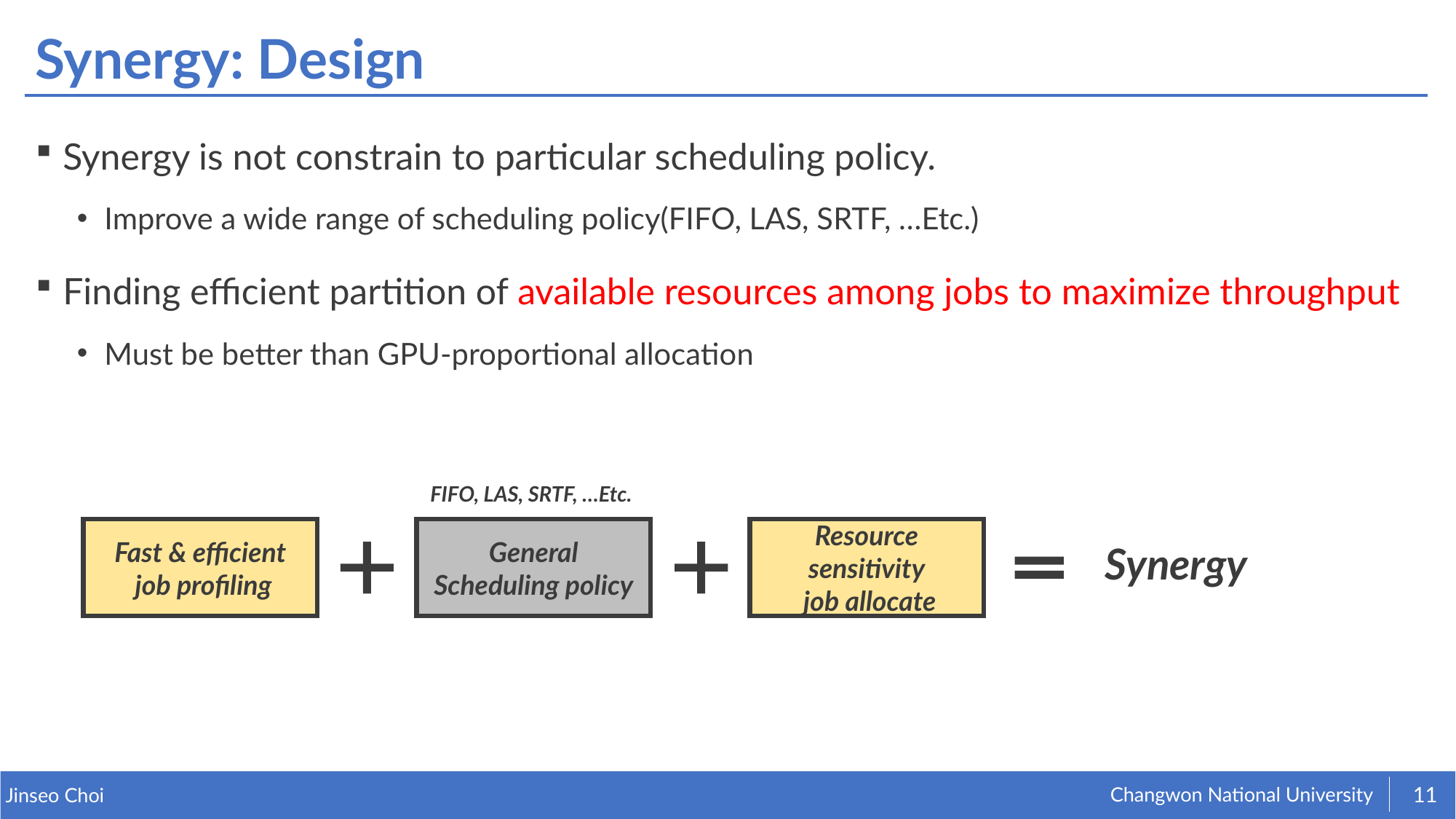

# Synergy: Design
Synergy is not constrain to particular scheduling policy.
Improve a wide range of scheduling policy(FIFO, LAS, SRTF, …Etc.)
Finding efficient partition of available resources among jobs to maximize throughput
Must be better than GPU-proportional allocation
FIFO, LAS, SRTF, …Etc.

Resource sensitivity
 job allocate
Fast & efficient
 job profiling
General
Scheduling policy

Synergy

11